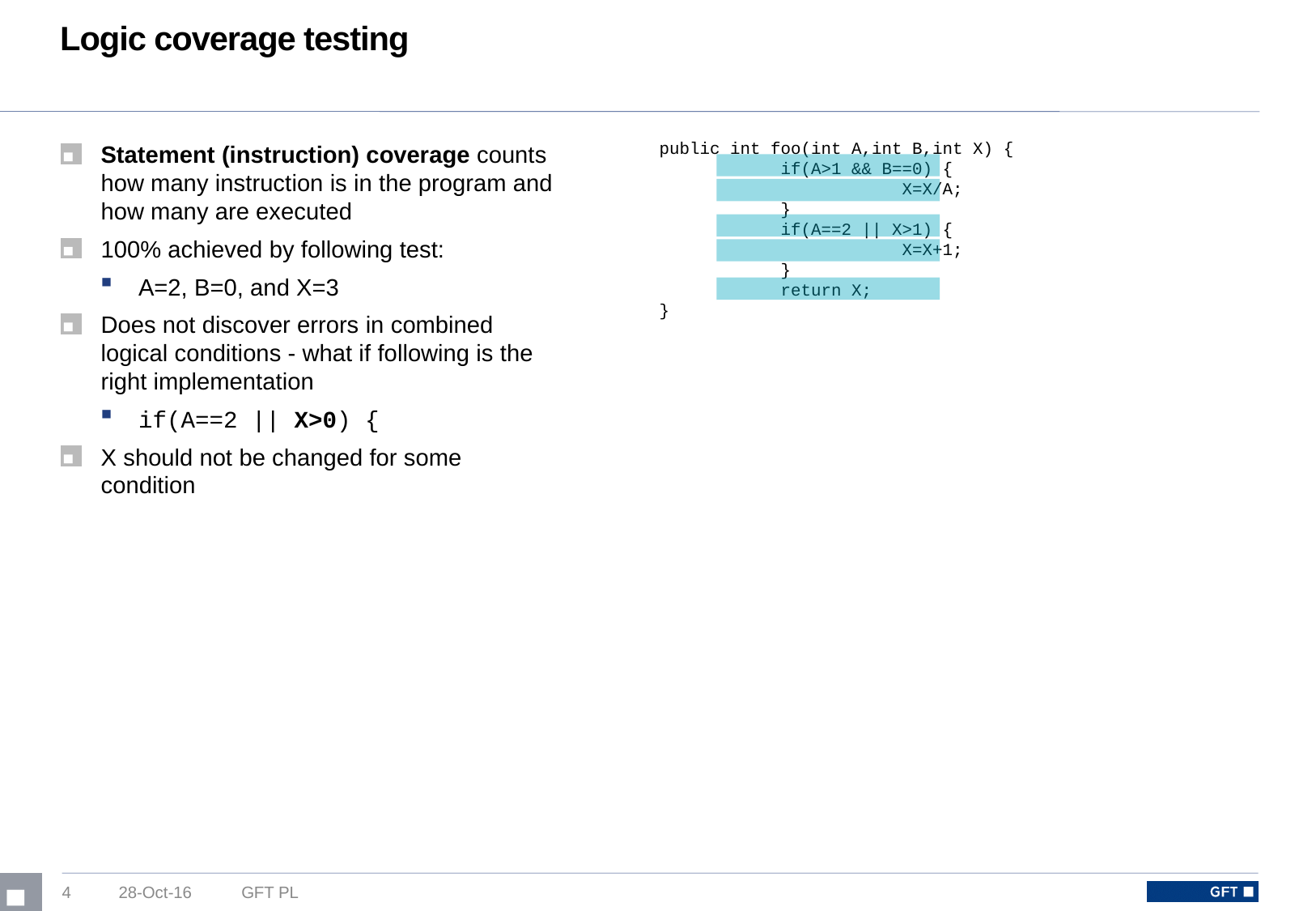

# Logic coverage testing
public int foo(int A,int B,int X) {
	if(A>1 && B==0) {
		X=X/A;
	}
	if(A==2 || X>1) {
		X=X+1;
	}
	return X;
}
Statement (instruction) coverage counts how many instruction is in the program and how many are executed
100% achieved by following test:
A=2, B=0, and X=3
Does not discover errors in combined logical conditions - what if following is the right implementation
if(A==2 || X>0) {
X should not be changed for some condition